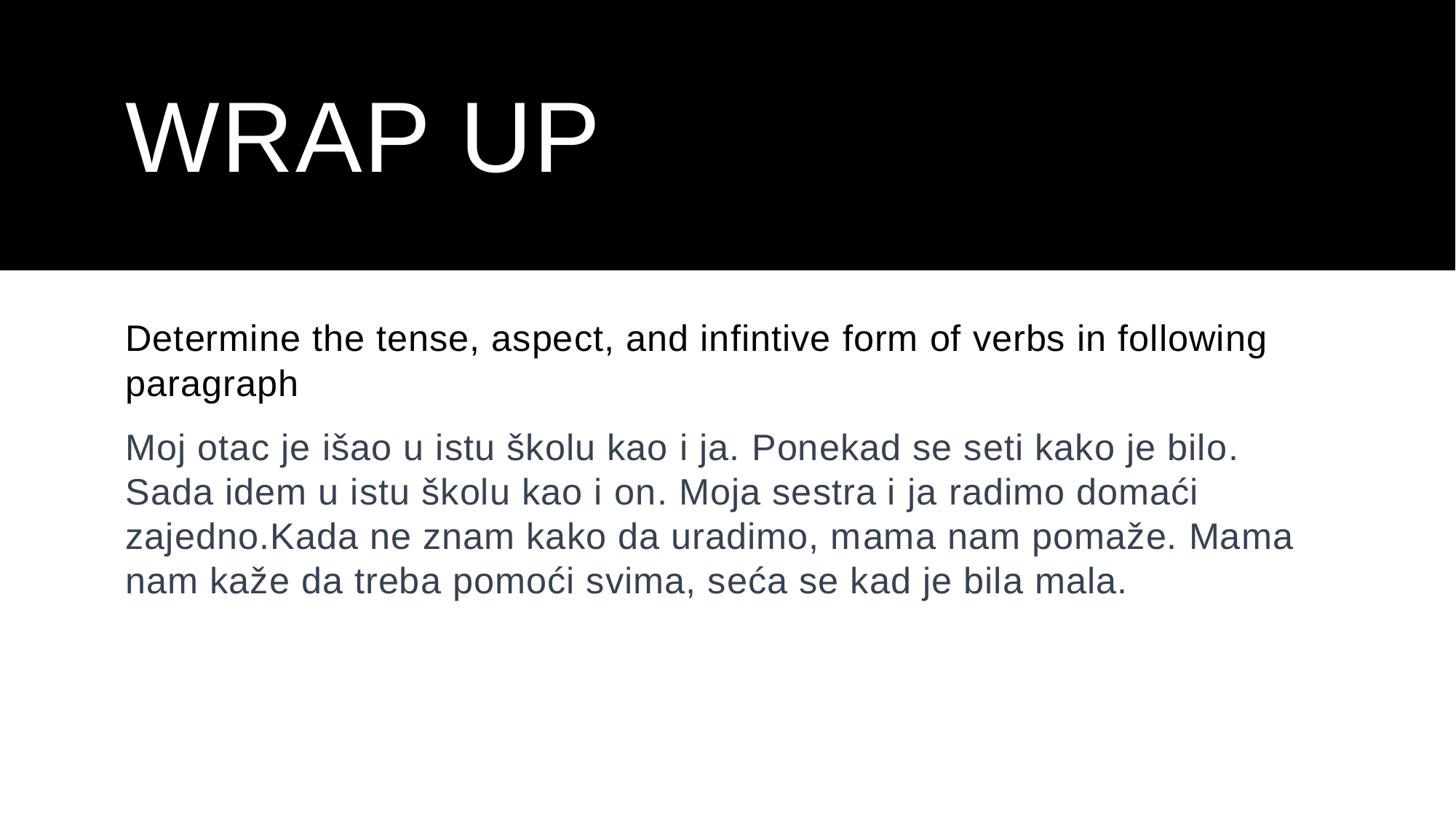

# Wrap up
Determine the tense, aspect, and infintive form of verbs in following paragraph
Moj otac je išao u istu školu kao i ja. Ponekad se seti kako je bilo. Sada idem u istu školu kao i on. Moja sestra i ja radimo domaći zajedno.Kada ne znam kako da uradimo, mama nam pomaže. Mama nam kaže da treba pomoći svima, seća se kad je bila mala.